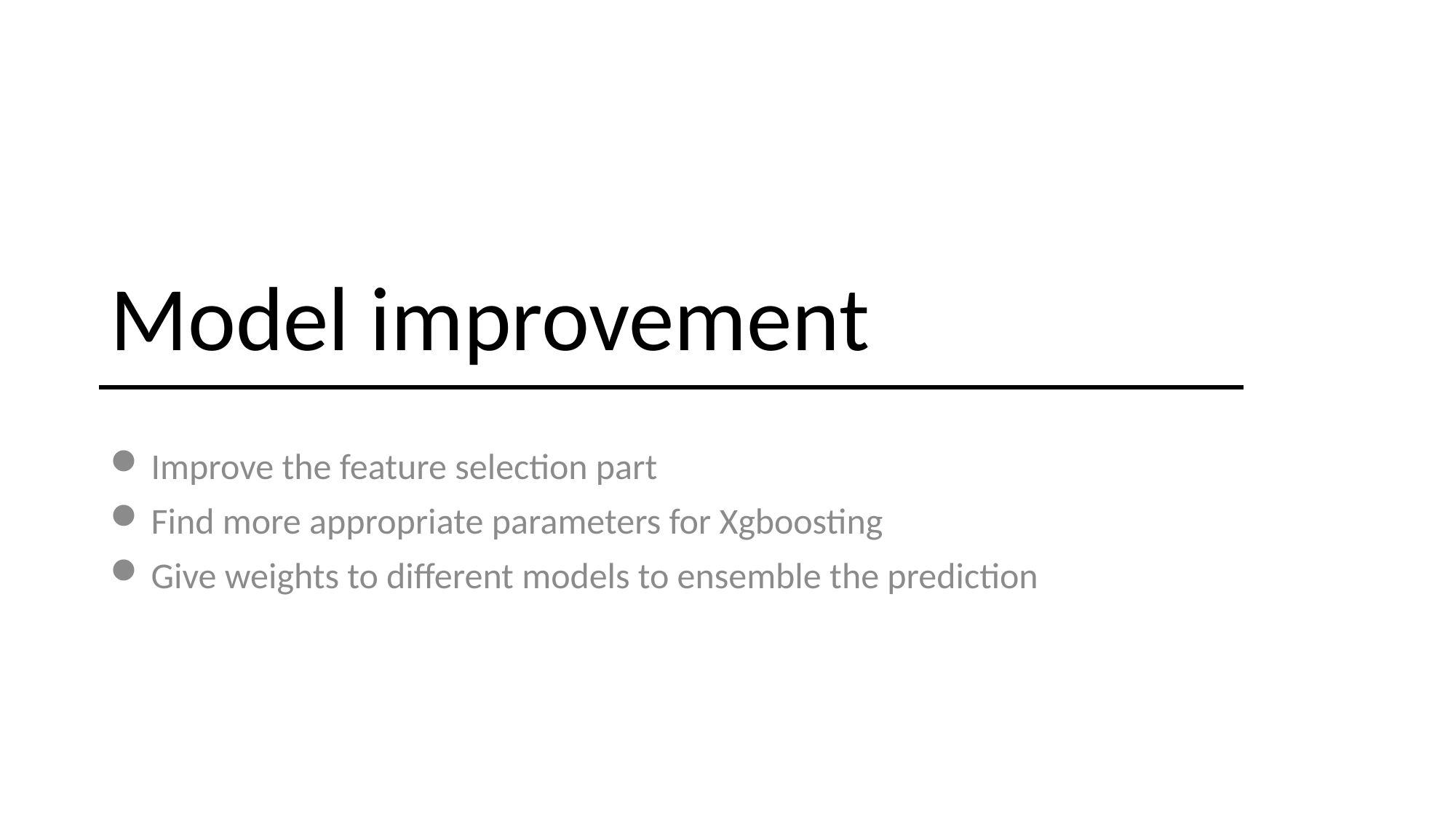

# Model improvement
Improve the feature selection part
Find more appropriate parameters for Xgboosting
Give weights to different models to ensemble the prediction